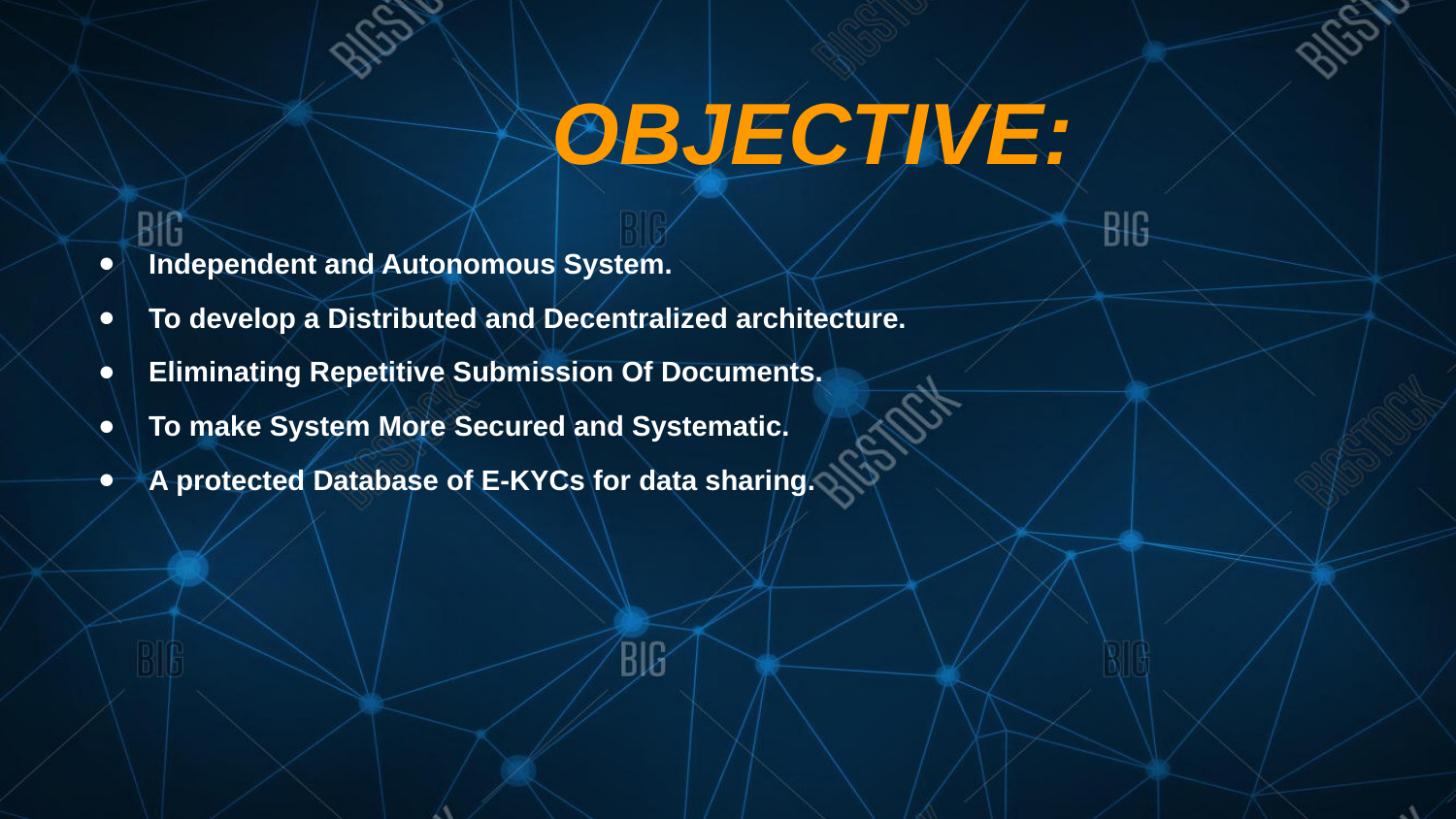

# OBJECTIVE:
Independent and Autonomous System.
To develop a Distributed and Decentralized architecture.
Eliminating Repetitive Submission Of Documents.
To make System More Secured and Systematic.
A protected Database of E-KYCs for data sharing.